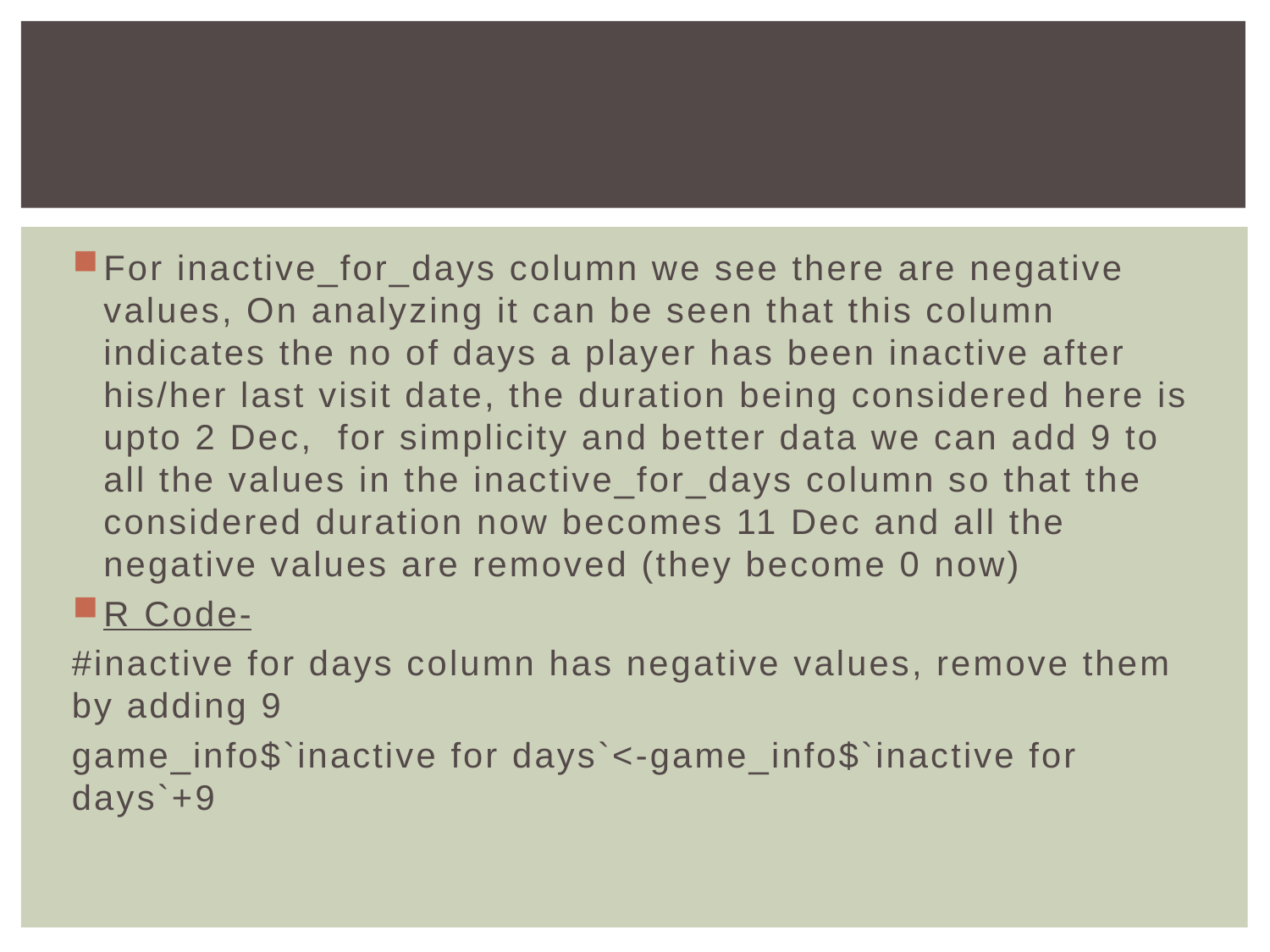

#
For inactive_for_days column we see there are negative values, On analyzing it can be seen that this column indicates the no of days a player has been inactive after his/her last visit date, the duration being considered here is upto 2 Dec,  for simplicity and better data we can add 9 to all the values in the inactive_for_days column so that the considered duration now becomes 11 Dec and all the negative values are removed (they become 0 now)
R Code-
#inactive for days column has negative values, remove them by adding 9
game_info$`inactive for days`<-game_info$`inactive for days`+9